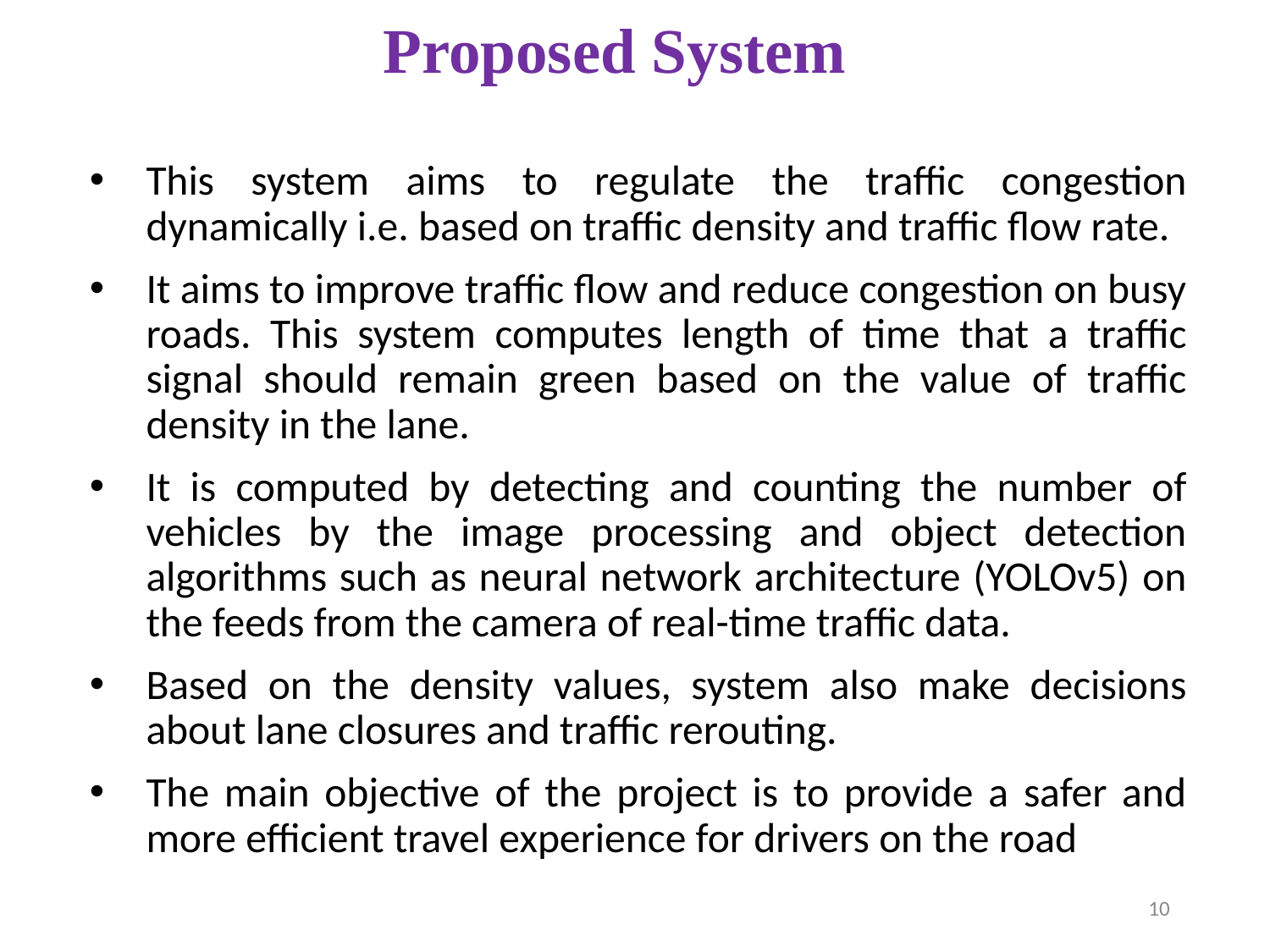

# Proposed System
This system aims to regulate the traffic congestion dynamically i.e. based on traffic density and traffic flow rate.
It aims to improve traffic flow and reduce congestion on busy roads. This system computes length of time that a traffic signal should remain green based on the value of traffic density in the lane.
It is computed by detecting and counting the number of vehicles by the image processing and object detection algorithms such as neural network architecture (YOLOv5) on the feeds from the camera of real-time traffic data.
Based on the density values, system also make decisions about lane closures and traffic rerouting.
The main objective of the project is to provide a safer and more efficient travel experience for drivers on the road
10